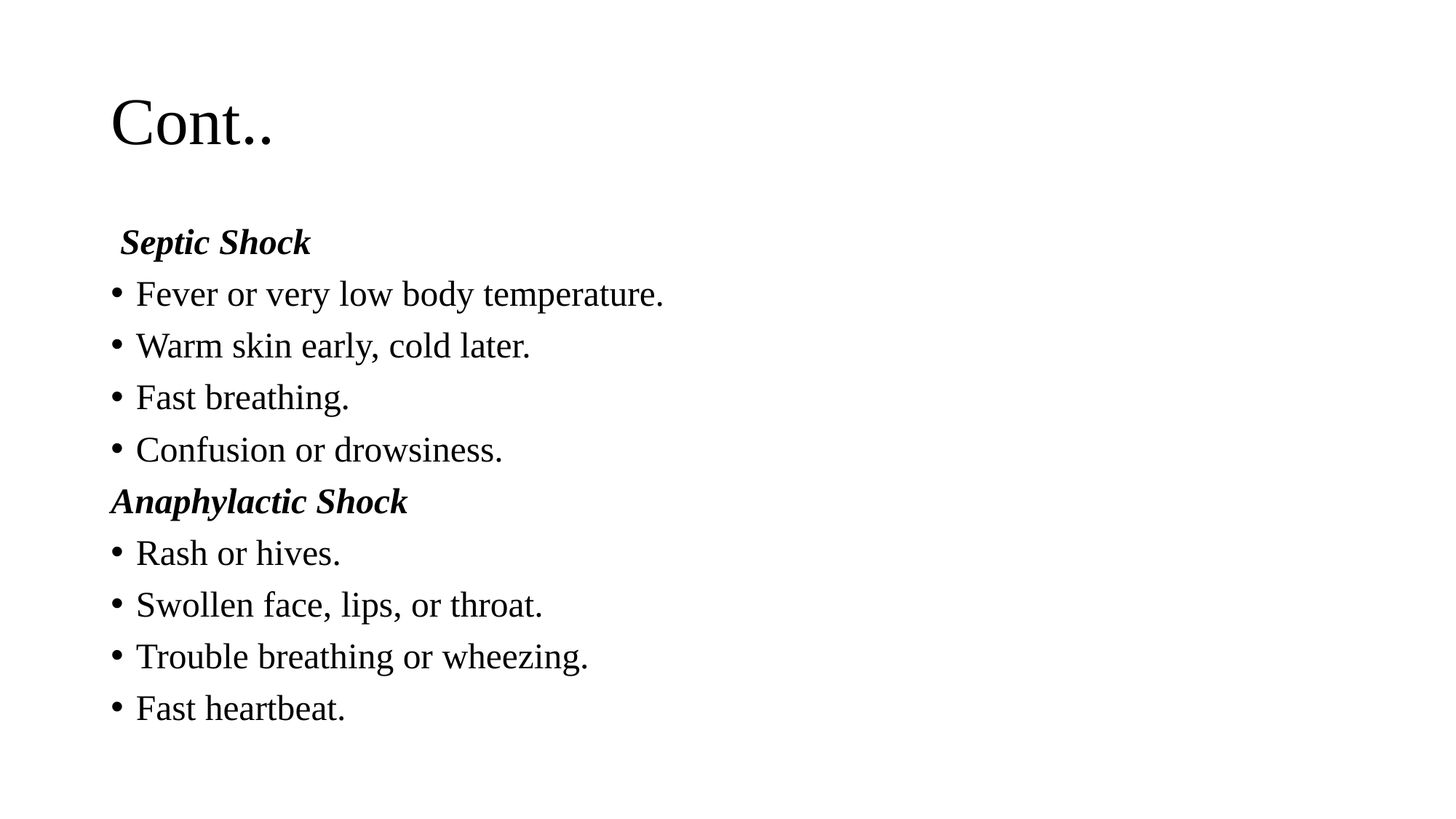

# Cont..
 Septic Shock
Fever or very low body temperature.
Warm skin early, cold later.
Fast breathing.
Confusion or drowsiness.
Anaphylactic Shock
Rash or hives.
Swollen face, lips, or throat.
Trouble breathing or wheezing.
Fast heartbeat.